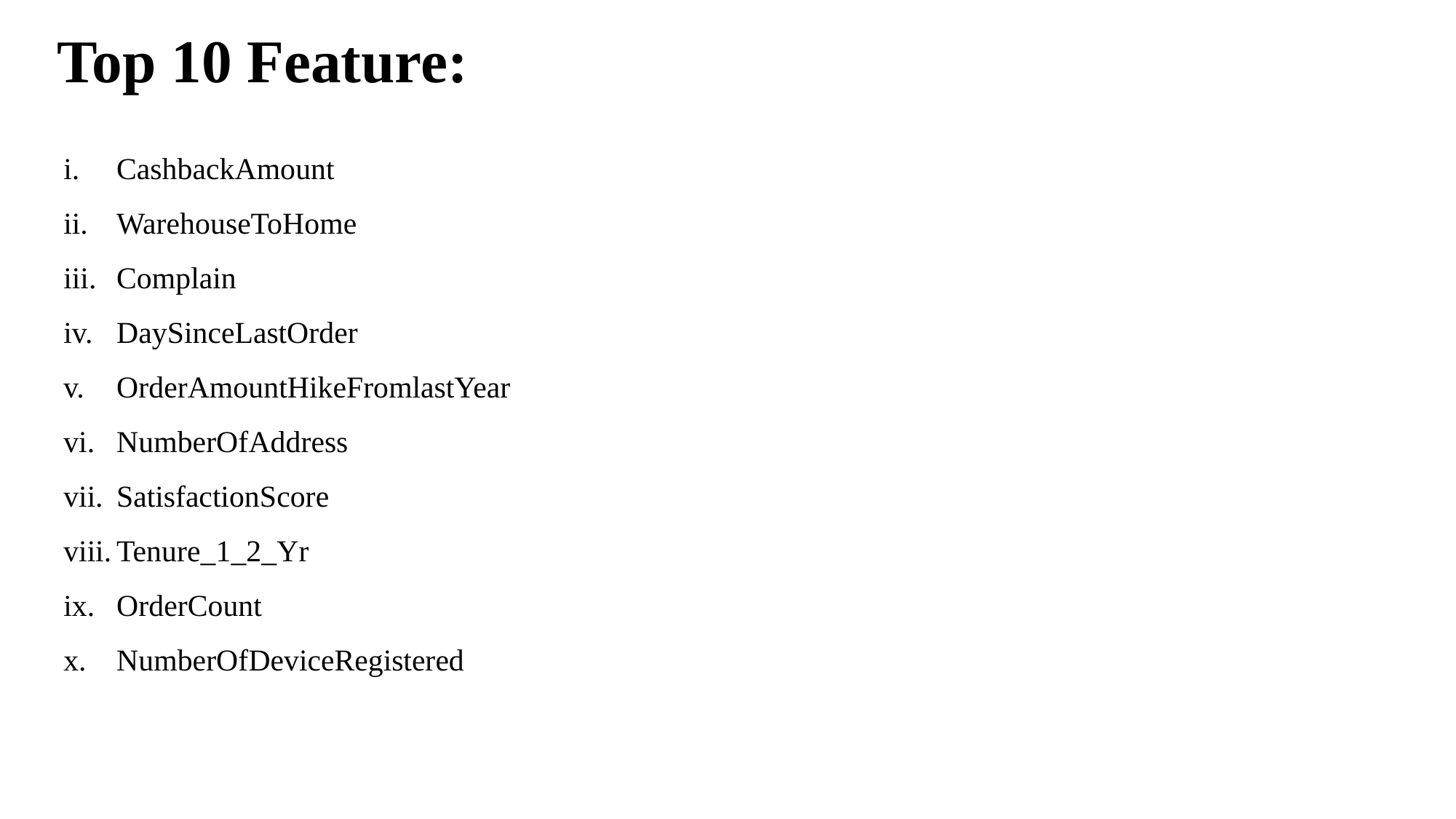

Top 10 Feature:

CashbackAmount
WarehouseToHome
Complain
DaySinceLastOrder
OrderAmountHikeFromlastYear
NumberOfAddress
SatisfactionScore
Tenure_1_2_Yr
OrderCount
NumberOfDeviceRegistered